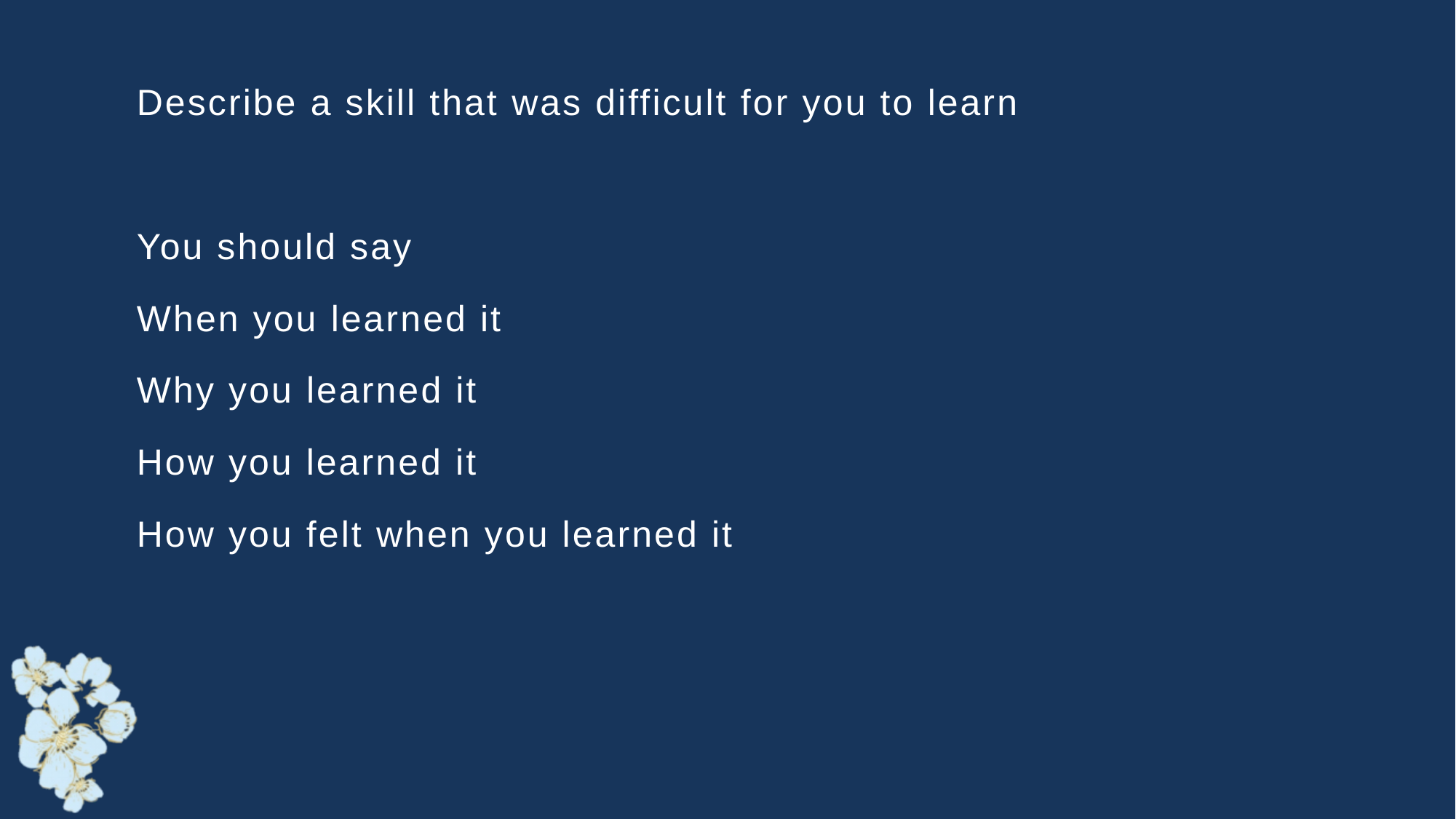

Describe a skill that was difficult for you to learn

You should say
When you learned it
Why you learned it
How you learned it
How you felt when you learned it